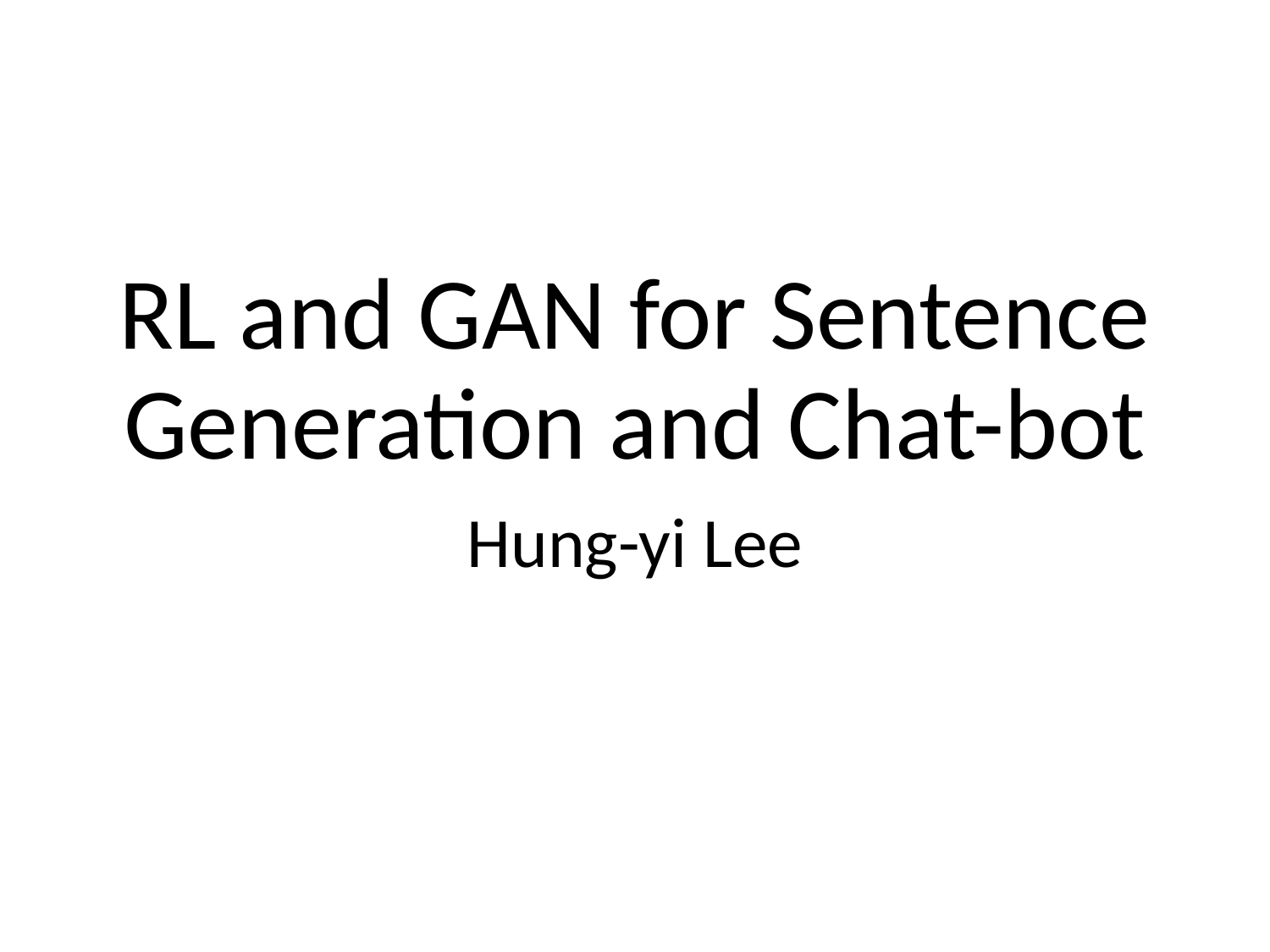

# RL and GAN for Sentence Generation and Chat-bot
Hung-yi Lee